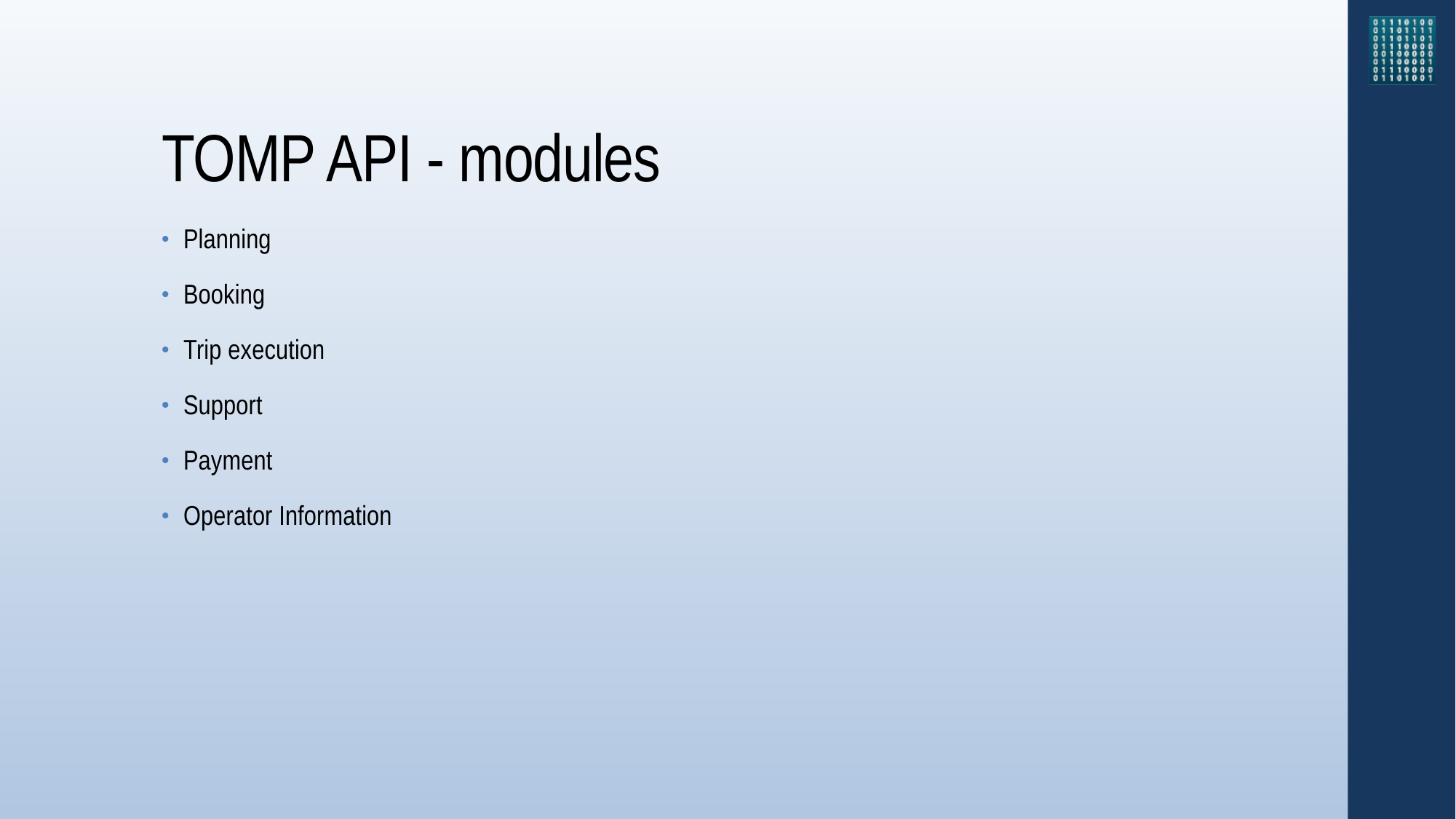

# TOMP API - modules
Planning
Booking
Trip execution
Support
Payment
Operator Information